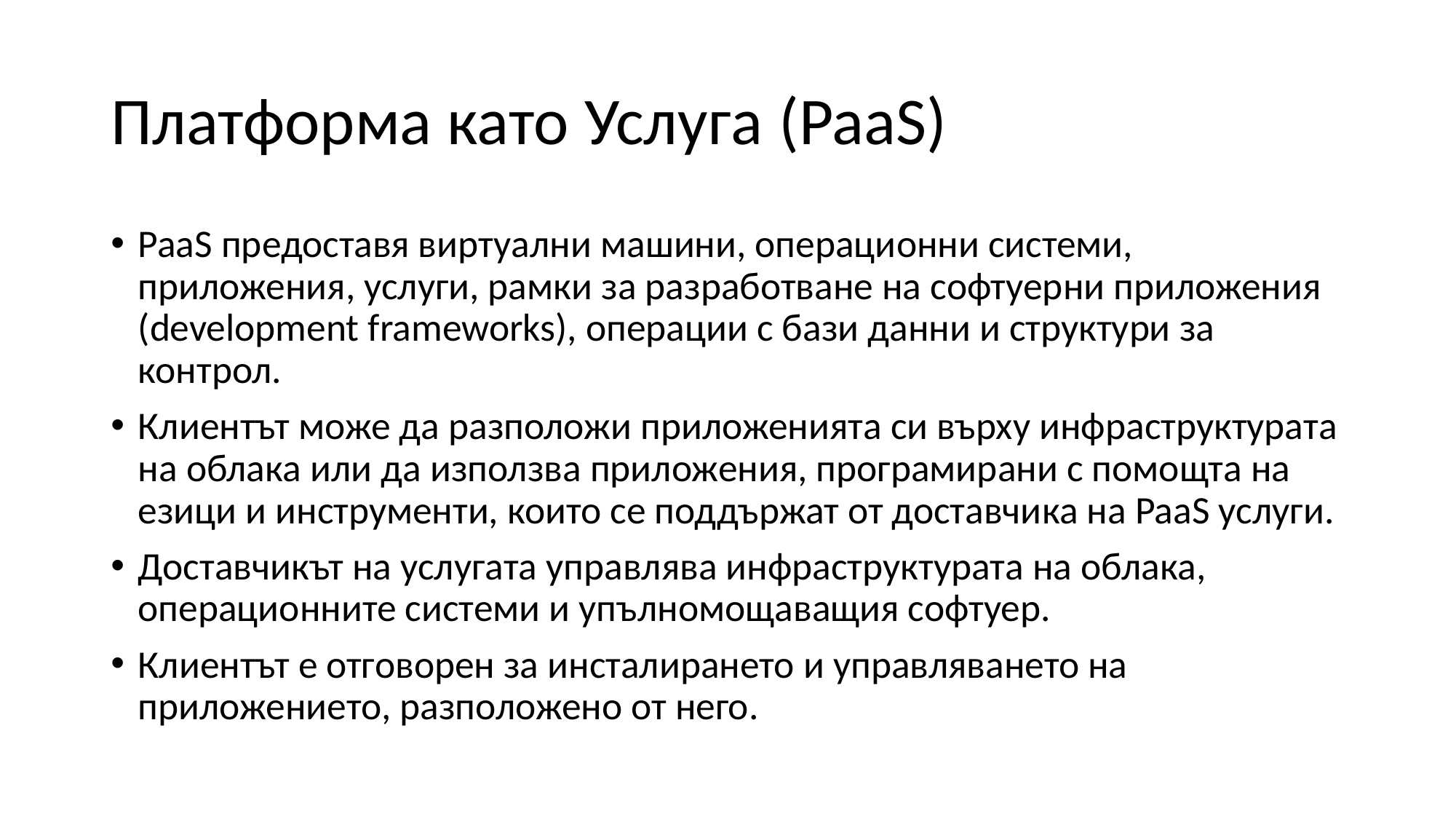

# Платформа като Услуга (PaaS)
PaaS предоставя виртуални машини, операционни системи, приложения, услуги, рамки за разработване на софтуерни приложения (development frameworks), операции с бази данни и структури за контрол.
Клиентът може да разположи приложенията си върху инфраструктурата на облака или да използва приложения, програмирани с помощта на езици и инструменти, които се поддържат от доставчика на PaaS услуги.
Доставчикът на услугата управлява инфраструктурата на облака, операционните системи и упълномощаващия софтуер.
Клиентът е отговорен за инсталирането и управляването на приложението, разположено от него.